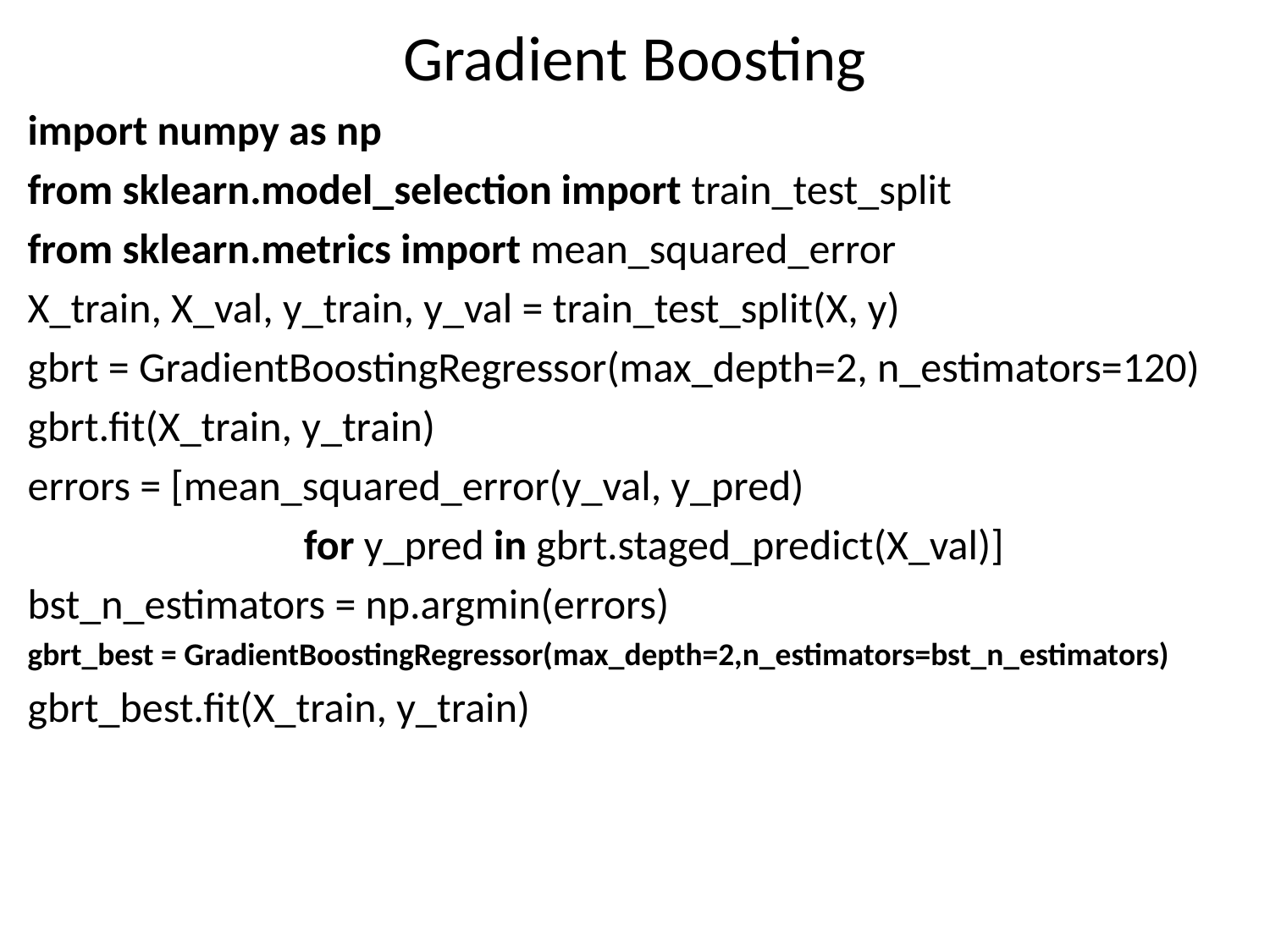

# Gradient Boosting
import numpy as np
from sklearn.model_selection import train_test_split
from sklearn.metrics import mean_squared_error
X_train, X_val, y_train, y_val = train_test_split(X, y)
gbrt = GradientBoostingRegressor(max_depth=2, n_estimators=120)
gbrt.fit(X_train, y_train)
errors = [mean_squared_error(y_val, y_pred)
                             for y_pred in gbrt.staged_predict(X_val)]
bst_n_estimators = np.argmin(errors)
gbrt_best = GradientBoostingRegressor(max_depth=2,n_estimators=bst_n_estimators)
gbrt_best.fit(X_train, y_train)